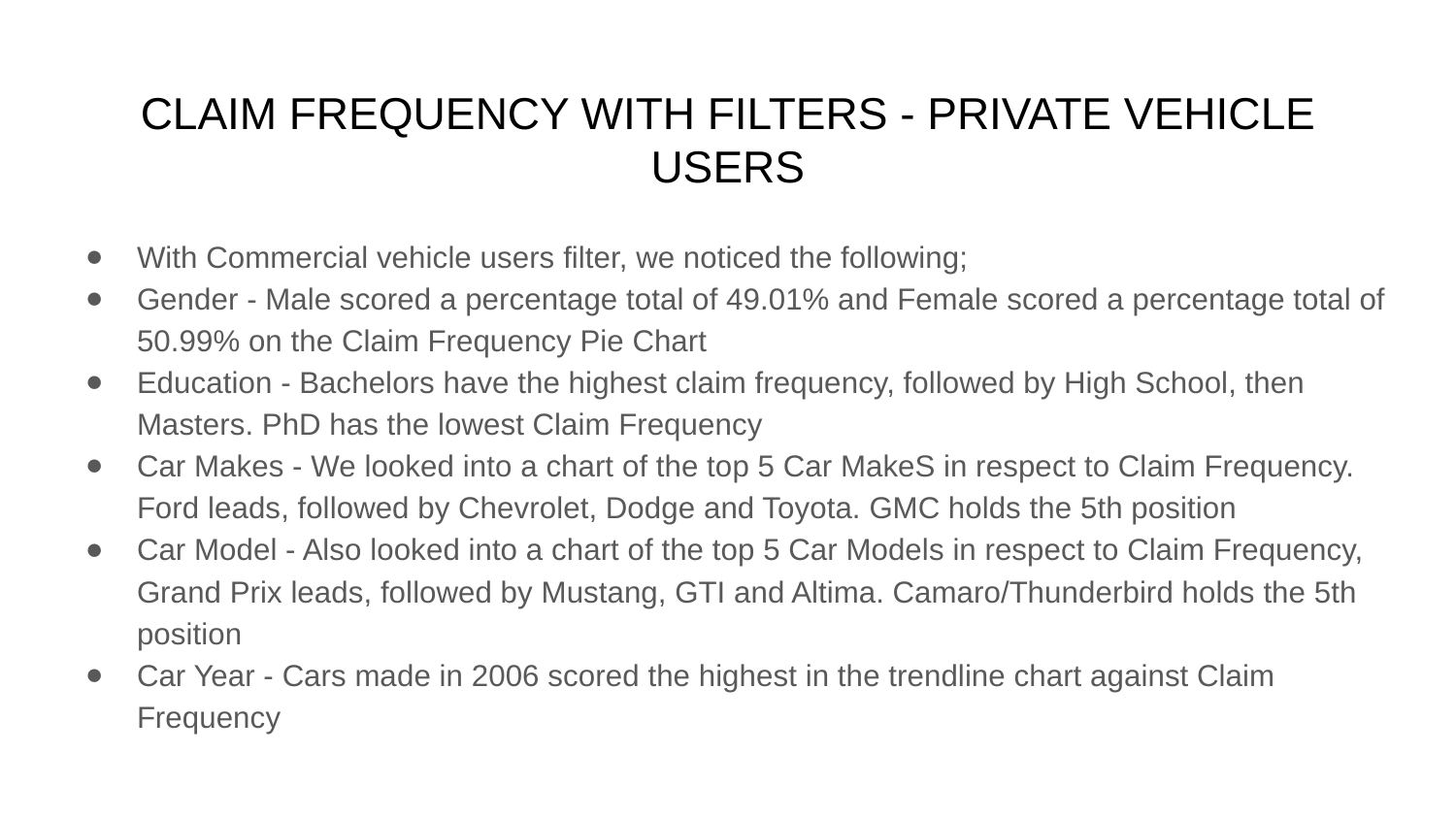

# CLAIM FREQUENCY WITH FILTERS - PRIVATE VEHICLE USERS
With Commercial vehicle users filter, we noticed the following;
Gender - Male scored a percentage total of 49.01% and Female scored a percentage total of 50.99% on the Claim Frequency Pie Chart
Education - Bachelors have the highest claim frequency, followed by High School, then Masters. PhD has the lowest Claim Frequency
Car Makes - We looked into a chart of the top 5 Car MakeS in respect to Claim Frequency. Ford leads, followed by Chevrolet, Dodge and Toyota. GMC holds the 5th position
Car Model - Also looked into a chart of the top 5 Car Models in respect to Claim Frequency, Grand Prix leads, followed by Mustang, GTI and Altima. Camaro/Thunderbird holds the 5th position
Car Year - Cars made in 2006 scored the highest in the trendline chart against Claim Frequency